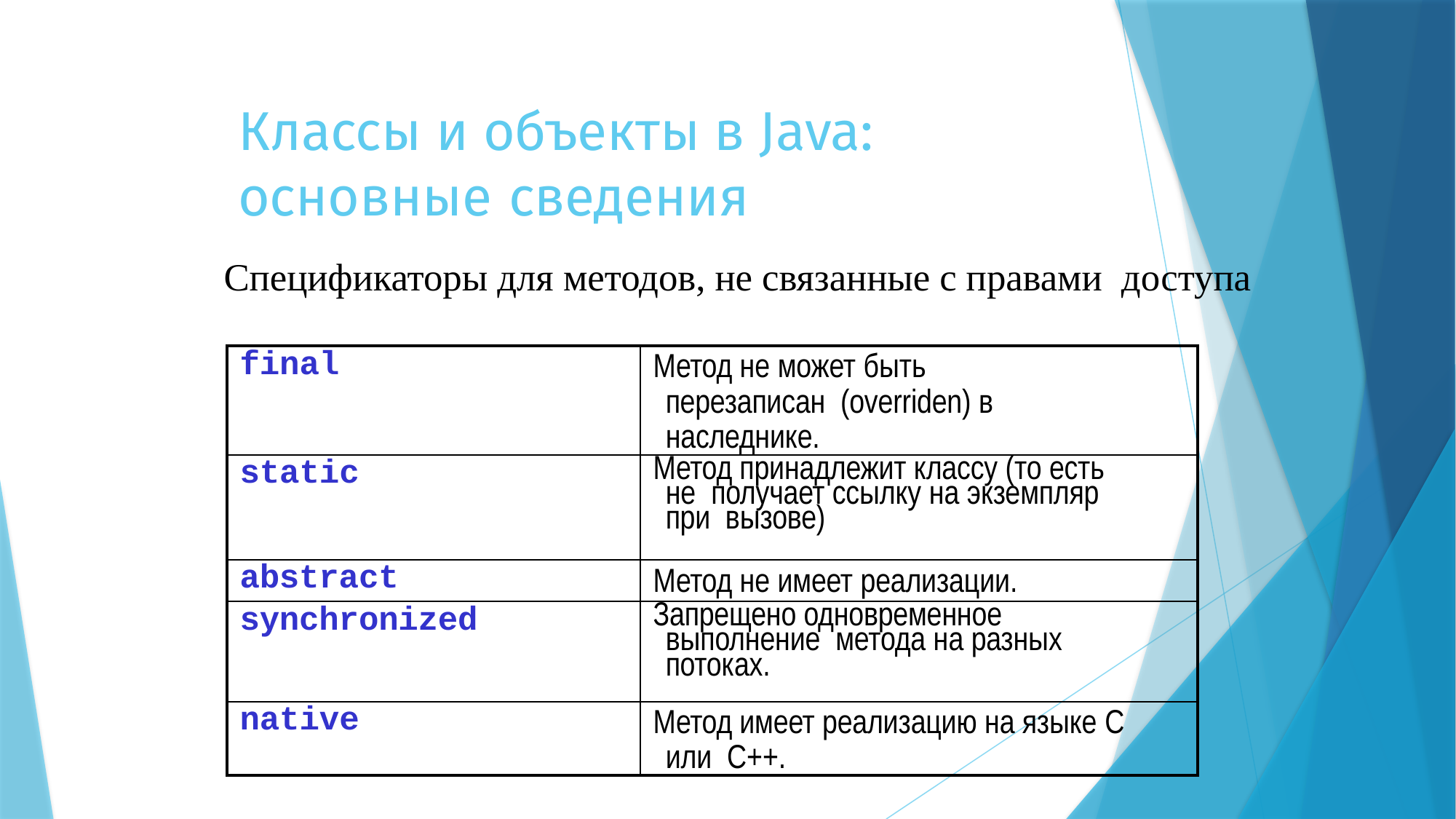

# Классы и объекты в Java: основные сведения
Спецификаторы для методов, не связанные с правами  доступа
| final | Метод не может быть перезаписан (overriden) в наследнике. |
| --- | --- |
| static | Метод принадлежит классу (то есть не получает ссылку на экземпляр при вызове) |
| abstract | Метод не имеет реализации. |
| synchronized | Запрещено одновременное выполнение метода на разных потоках. |
| native | Метод имеет реализацию на языке С или С++. |